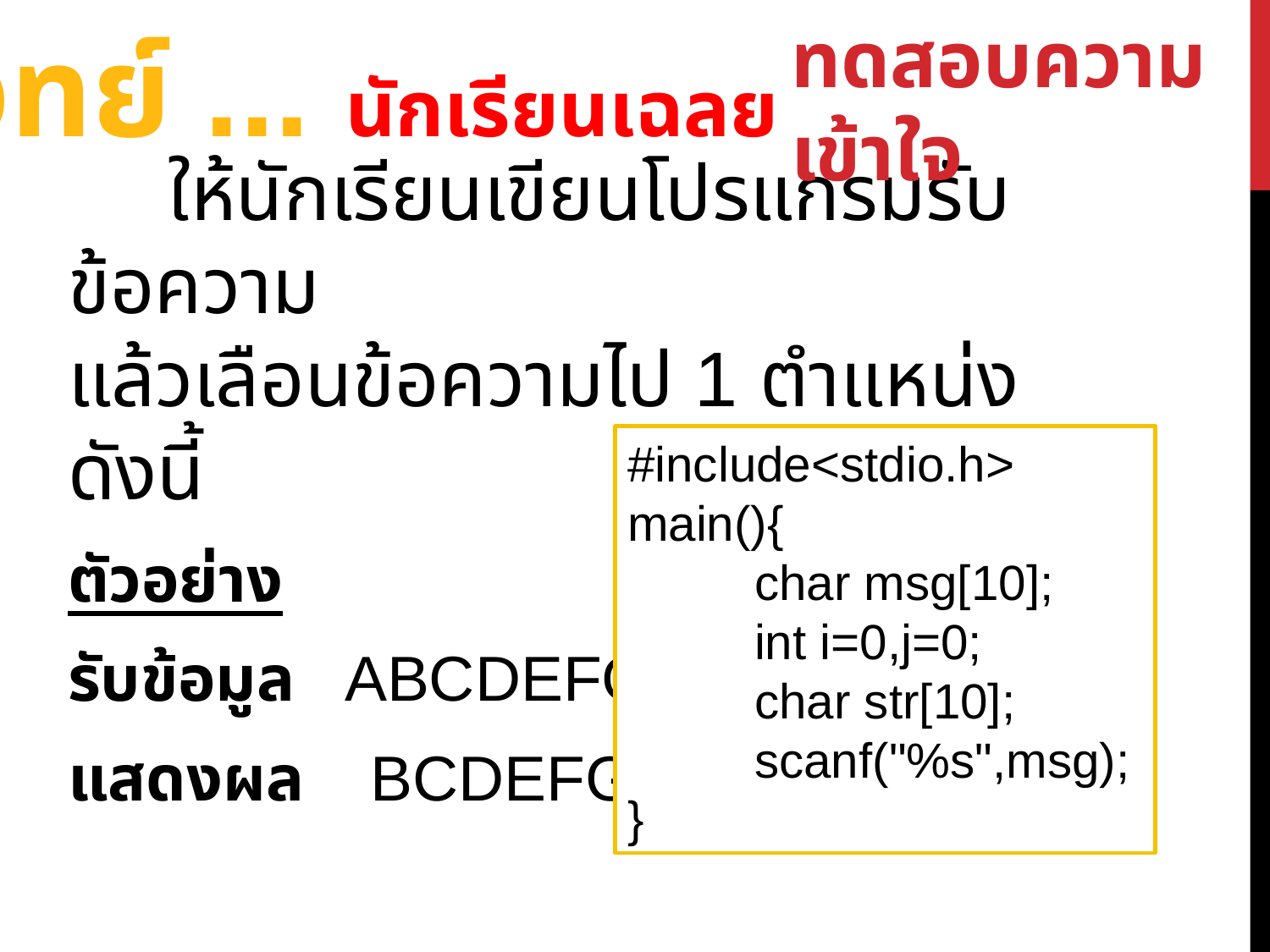

โจทย์ ... นักเรียนเฉลย
ทดสอบความเข้าใจ
     ให้นักเรียนเขียนโปรแกรมรับข้อความ
แล้วเลือนข้อความไป 1 ตำแหน่งดังนี้
ตัวอย่าง
รับข้อมูล   ABCDEFG
แสดงผล    BCDEFGH

#include<stdio.h>
main(){
 	char msg[10];
 	int i=0,j=0;
 	char str[10];
 	scanf("%s",msg);
}